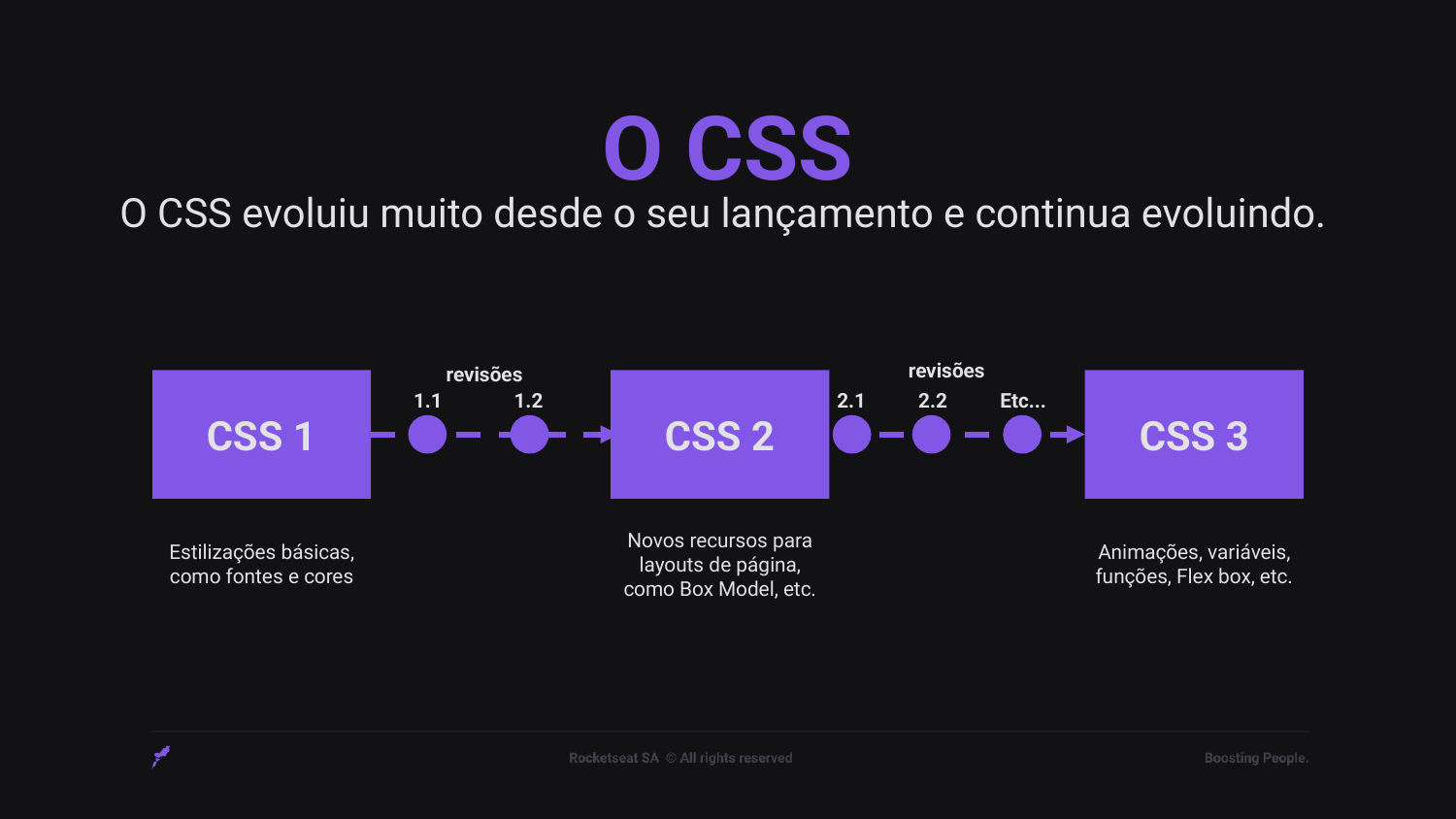

# O CSS
O CSS evoluiu muito desde o seu lançamento e continua evoluindo.
revisões
revisões
1.1
1.2
2.1
2.2
Etc...

CSS 1
CSS 2
CSS 3
Estilizações básicas, como fontes e cores
Animações, variáveis, funções, Flex box, etc.
Novos recursos para layouts de página, como Box Model, etc.